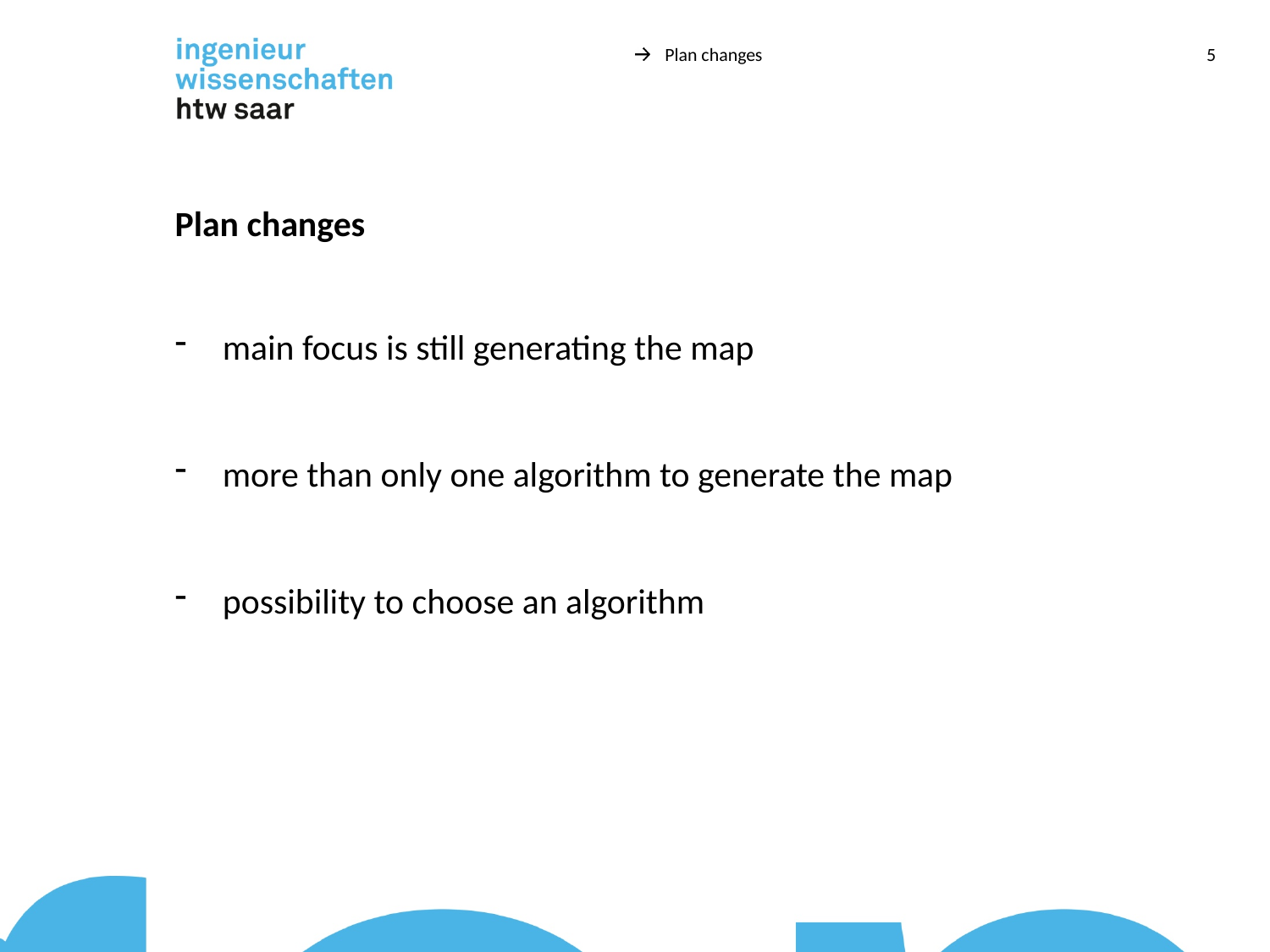

Plan changes
5
# Plan changes

main focus is still generating the map

more than only one algorithm to generate the map

possibility to choose an algorithm